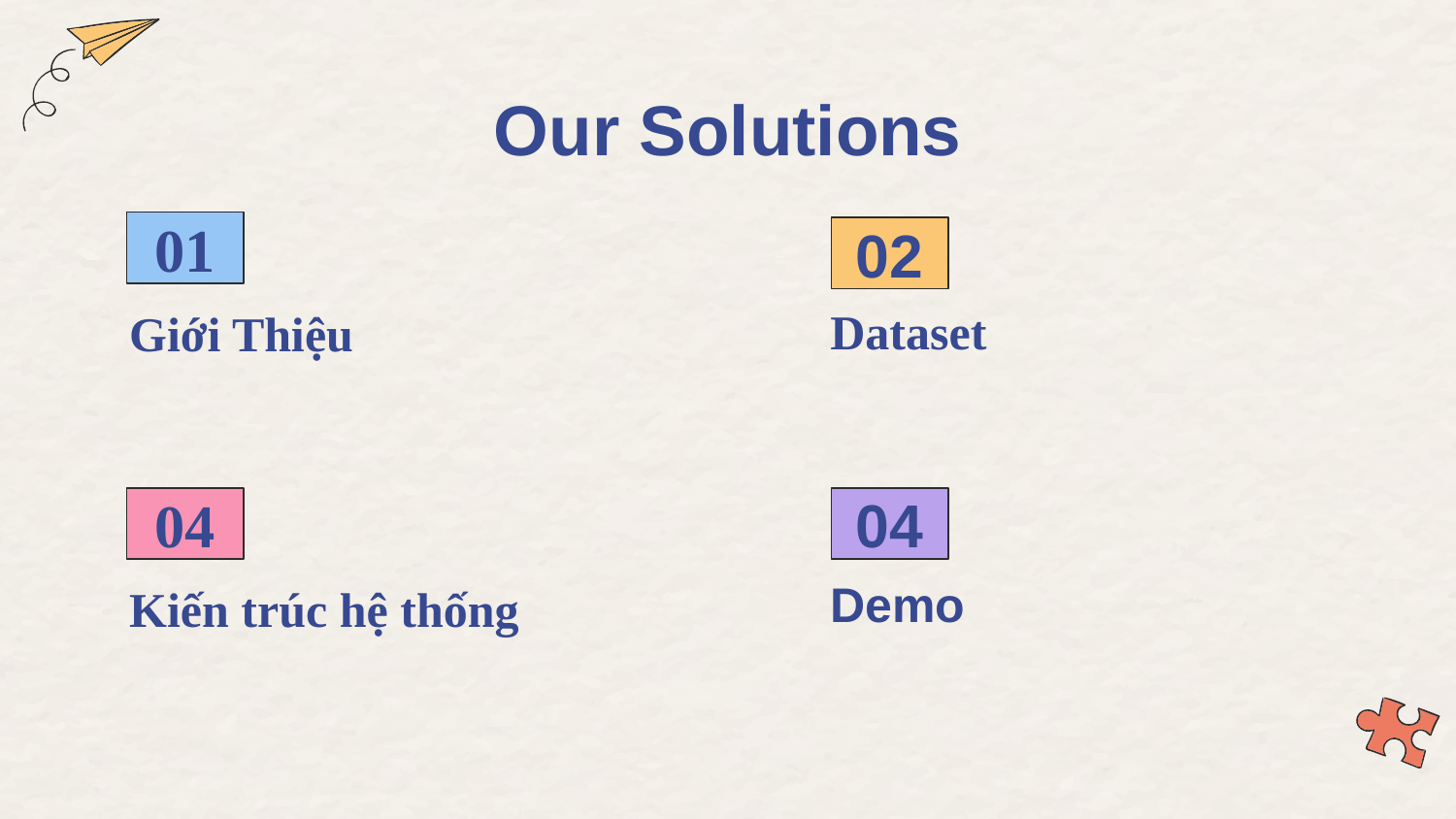

# Our Solutions
01
02
Dataset
Giới Thiệu
04
04
Demo
Kiến trúc hệ thống